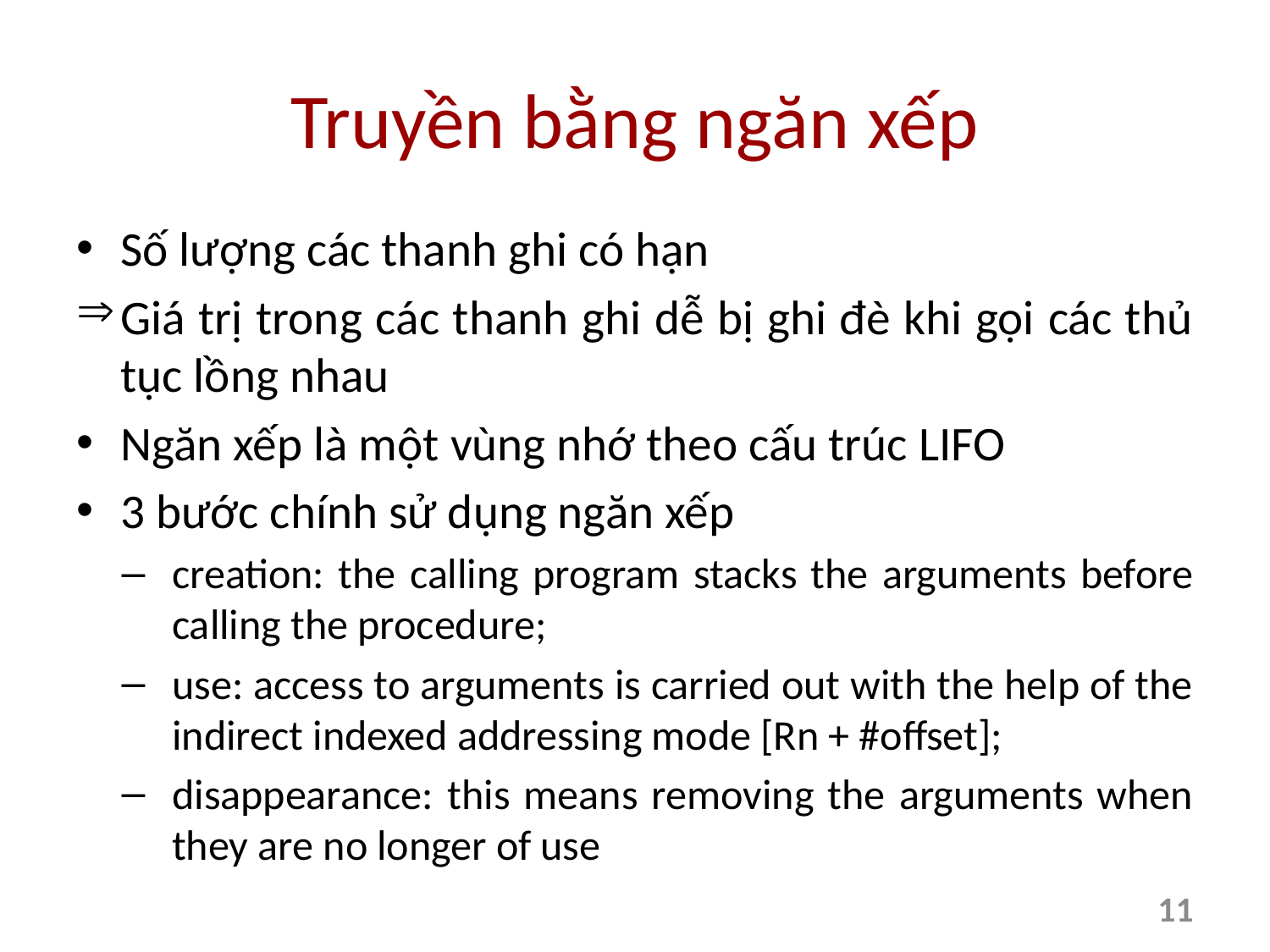

# Truyền bằng ngăn xếp
Số lượng các thanh ghi có hạn
Giá trị trong các thanh ghi dễ bị ghi đè khi gọi các thủ tục lồng nhau
Ngăn xếp là một vùng nhớ theo cấu trúc LIFO
3 bước chính sử dụng ngăn xếp
creation: the calling program stacks the arguments before calling the procedure;
use: access to arguments is carried out with the help of the indirect indexed addressing mode [Rn + #offset];
disappearance: this means removing the arguments when they are no longer of use
11